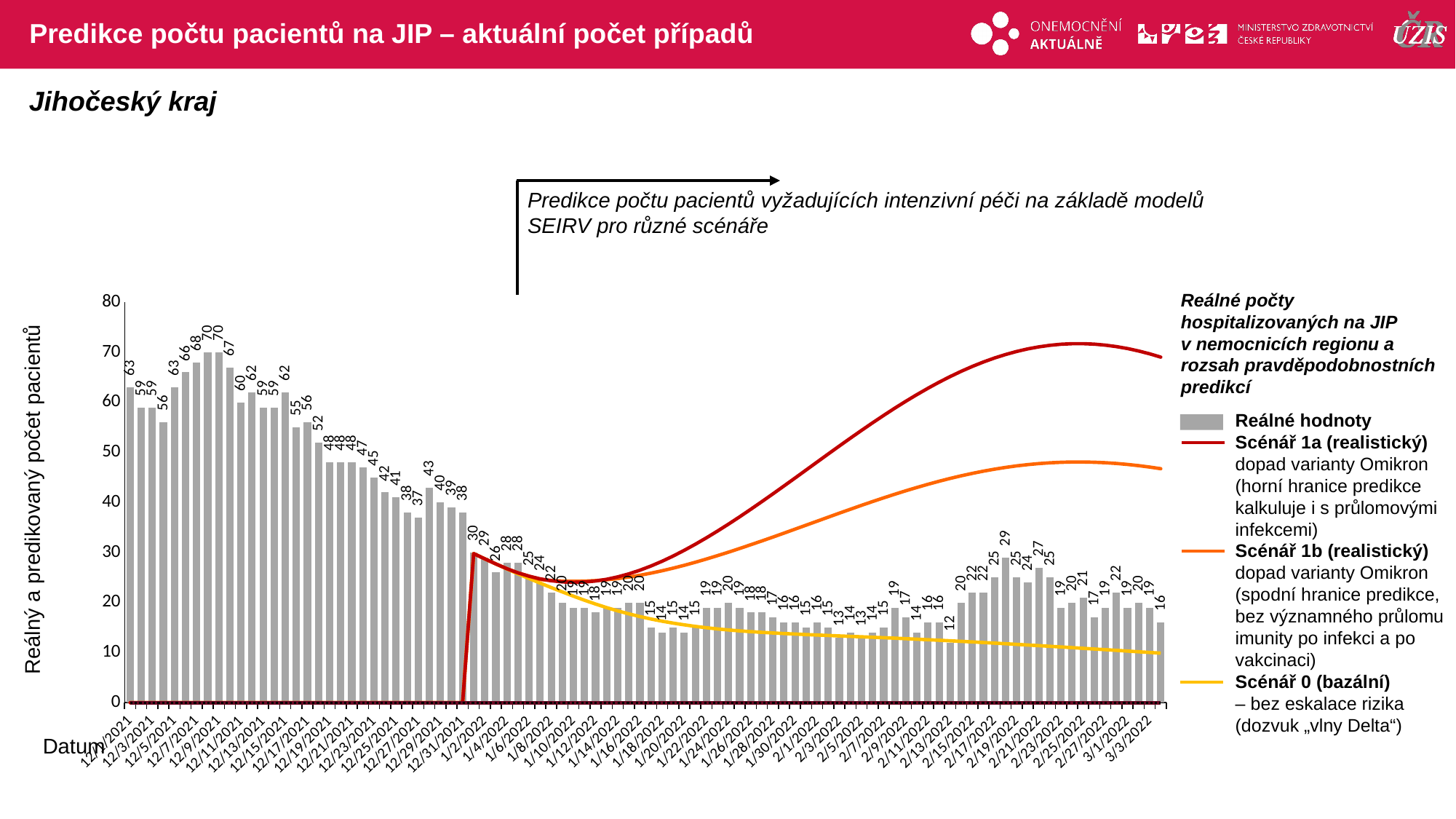

# Predikce počtu pacientů na JIP – aktuální počet případů
Jihočeský kraj
Predikce počtu pacientů vyžadujících intenzivní péči na základě modelů SEIRV pro různé scénáře
Reálné počty hospitalizovaných na JIP v nemocnicích regionu a rozsah pravděpodobnostních predikcí

### Chart

| Category |  |  |  |  |  |  |
|---|---|---|---|---|---|---|
| 44531 | 63.0 | None | None | None | None | None |
| 44532 | 59.0 | None | None | None | None | None |
| 44533 | 59.0 | None | None | None | None | None |
| 44534 | 56.0 | None | None | None | None | None |
| 44535 | 63.0 | None | None | None | None | None |
| 44536 | 66.0 | None | None | None | None | None |
| 44537 | 68.0 | None | None | None | None | None |
| 44538 | 70.0 | None | None | None | None | None |
| 44539 | 70.0 | None | None | None | None | None |
| 44540 | 67.0 | None | None | None | None | None |
| 44541 | 60.0 | None | None | None | None | None |
| 44542 | 62.0 | None | None | None | None | None |
| 44543 | 59.0 | None | None | None | None | None |
| 44544 | 59.0 | None | None | None | None | None |
| 44545 | 62.0 | None | None | None | None | None |
| 44546 | 55.0 | None | None | None | None | None |
| 44547 | 56.0 | None | None | None | None | None |
| 44548 | 52.0 | None | None | None | None | None |
| 44549 | 48.0 | None | None | None | None | None |
| 44550 | 48.0 | None | None | None | None | None |
| 44551 | 48.0 | None | None | None | None | None |
| 44552 | 47.0 | None | None | None | None | None |
| 44553 | 45.0 | None | None | None | None | None |
| 44554 | 42.0 | None | None | None | None | None |
| 44555 | 41.0 | None | None | None | None | None |
| 44556 | 38.0 | None | None | None | None | None |
| 44557 | 37.0 | None | None | None | None | None |
| 44558 | 43.0 | None | None | None | None | None |
| 44559 | 40.0 | None | None | None | None | None |
| 44560 | 39.0 | None | None | None | None | None |
| 44561 | 38.0 | None | None | None | None | None |
| 44562 | 30.0 | 29.77955377361234 | 29.77955377361234 | 29.77955377361234 | None | None |
| 44563 | 29.0 | 28.737576252572254 | 28.737576252572254 | 28.737576252572254 | None | None |
| 44564 | 26.0 | 27.71491370589693 | 27.71491370589693 | 27.71491370589693 | None | None |
| 44565 | 28.0 | 26.712429749117376 | 26.76844136850796 | 26.76844136850796 | None | None |
| 44566 | 28.0 | 25.730859949657724 | 25.93656577257794 | 25.93656577257794 | None | None |
| 44567 | 25.0 | 24.79875723780442 | 25.267441335179907 | 25.267441335179907 | None | None |
| 44568 | 24.0 | 23.88666827381752 | 24.598316897781878 | 24.740603901457657 | None | None |
| 44569 | 22.0 | 22.995098600633263 | 24.408165479906213 | 24.360301065706324 | None | None |
| 44570 | 20.0 | 22.124468040367013 | 24.29200484574181 | 24.127979797377513 | None | None |
| 44571 | 19.0 | 21.27514018053523 | 24.24977346232517 | 24.04351703054424 | None | None |
| 44572 | 19.0 | 20.46381767729899 | 24.28062256683111 | 24.105215239556124 | None | None |
| 44573 | 18.0 | 19.70180195905988 | 24.383016923973166 | 24.310003953840233 | None | None |
| 44574 | 19.0 | 18.994443532937687 | 24.554697792618033 | 24.653365691129967 | None | None |
| 44575 | 19.0 | 18.34346126331783 | 24.793154198215817 | 25.13027850232553 | None | None |
| 44576 | 20.0 | 17.74856274261287 | 25.095486313995824 | 25.73494273388554 | None | None |
| 44577 | 20.0 | 17.208354406080865 | 25.458667365725976 | 26.461304837345853 | None | None |
| 44578 | 15.0 | 16.720820555077914 | 25.879698937892165 | 27.303367981678235 | None | None |
| 44579 | 14.0 | 16.28341145074331 | 26.354977496998888 | 28.253925099891678 | None | None |
| 44580 | 15.0 | 15.893158945126443 | 26.879500775396124 | 29.302971656686147 | None | None |
| 44581 | 14.0 | 15.546694561135368 | 27.44797583021297 | 30.439921766319845 | None | None |
| 44582 | 15.0 | 15.24056769985287 | 28.05567721262094 | 31.655324531135783 | None | None |
| 44583 | 19.0 | 14.971204354509998 | 28.698432864932716 | 32.94083583575932 | None | None |
| 44584 | 19.0 | 14.735085846648433 | 29.37243833205514 | 34.28884677000418 | None | None |
| 44585 | 20.0 | 14.528861363492128 | 30.074145460524857 | 35.6922610269436 | None | None |
| 44586 | 19.0 | 14.34899293333543 | 30.800136704742574 | 37.14424351537904 | None | None |
| 44587 | 18.0 | 14.191307709391994 | 31.54688683240171 | 38.63774377069732 | None | None |
| 44588 | 18.0 | 14.051660467737312 | 32.31090523327405 | 40.165780572441996 | None | None |
| 44589 | 17.0 | 13.926462893388623 | 33.08885127605577 | 41.721672658005446 | None | None |
| 44590 | 16.0 | 13.812695844555517 | 33.8774410506366 | 43.298852207167094 | None | None |
| 44591 | 16.0 | 13.707801330710813 | 34.67350191331726 | 44.890973932528425 | None | None |
| 44592 | 15.0 | 13.60960721770058 | 35.47390615238101 | 46.49178241065593 | None | None |
| 44593 | 16.0 | 13.5162409452618 | 36.275526191549346 | 48.095022488992605 | None | None |
| 44594 | 15.0 | 13.425977347426171 | 37.07517404935993 | 49.69431820461376 | None | None |
| 44595 | 13.0 | 13.337311761493744 | 37.86960193644104 | 51.28317397877598 | None | None |
| 44596 | 14.0 | 13.249018967749693 | 38.65552248271211 | 52.85501507131811 | None | None |
| 44597 | 13.0 | 13.160091264380704 | 39.429596743648936 | 54.403163593191756 | None | None |
| 44598 | 14.0 | 13.069757166388953 | 40.18846372404167 | 55.92089755397723 | None | None |
| 44599 | 15.0 | 12.977429325140532 | 40.92878715763803 | 57.40154442116993 | None | None |
| 44600 | 19.0 | 12.88266400224488 | 41.64725660970872 | 58.83848332531134 | None | None |
| 44601 | 17.0 | 12.785158166712534 | 42.340745056791526 | 60.22546021947693 | None | None |
| 44602 | 14.0 | 12.684721452236106 | 43.0062523752634 | 61.5564748564207 | None | None |
| 44603 | 16.0 | 12.581254946881527 | 43.64090217331171 | 62.82577445251733 | None | None |
| 44604 | 16.0 | 12.474720582729391 | 44.24193209783114 | 64.02783430155617 | None | None |
| 44605 | 12.0 | 12.36513758311568 | 44.806754551836875 | 65.15747920956767 | None | None |
| 44606 | 20.0 | 12.252589963926921 | 45.33296239438233 | 66.20989489465853 | None | None |
| 44607 | 22.0 | 12.137207908626058 | 45.818325333464394 | 67.18062077282269 | None | None |
| 44608 | 22.0 | 12.019145496955005 | 46.26081245997652 | 68.0655950258469 | None | None |
| 44609 | 25.0 | 11.898553367820552 | 46.65860226697066 | 68.86117463983521 | None | None |
| 44610 | 29.0 | 11.77558458742008 | 47.01009235814958 | 69.56415482219302 | None | None |
| 44611 | 25.0 | 11.650387184493843 | 47.313910949699334 | 70.17179200529257 | None | None |
| 44612 | 24.0 | 11.523130377074077 | 47.56892536777882 | 70.68182084145153 | None | None |
| 44613 | 27.0 | 11.393996912028904 | 47.774239787195 | 71.09244968028392 | None | None |
| 44614 | 25.0 | 11.263168512426509 | 47.92921384950844 | 71.40239780491079 | None | None |
| 44615 | 19.0 | 11.130827607852732 | 48.03346387944773 | 71.61089786478934 | None | None |
| 44616 | 20.0 | 10.997151587199518 | 48.086855275578316 | 71.71768065705054 | None | None |
| 44617 | 21.0 | 10.862310310906956 | 48.089498617446424 | 71.72296734078672 | None | None |
| 44618 | 17.0 | 10.726465929098584 | 48.041749035574654 | 71.62746817704318 | None | None |
| 44619 | 19.0 | 10.58977284341256 | 47.944202981179956 | 71.4323760682538 | None | None |
| 44620 | 22.0 | 10.452371470210474 | 47.79769246306368 | 71.13935503202126 | None | None |
| 44621 | 19.0 | 10.314395806898045 | 47.60327658588805 | 70.75052327767 | None | None |
| 44622 | 20.0 | 10.175974053048469 | 47.362230632805534 | 70.26843137150496 | None | None |
| 44623 | 19.0 | 10.037227580856454 | 47.07603146634496 | 69.69603303858379 | None | None |
| 44624 | 16.0 | 9.898270450075403 | 46.74634252061064 | 69.03665514711517 | None | None |
|  | None | None | None | None | None | None |
|  | None | None | None | None | None | None |
Reálné hodnoty
Scénář 1a (realistický)  dopad varianty Omikron (horní hranice predikce kalkuluje i s průlomovými infekcemi)
Scénář 1b (realistický)   dopad varianty Omikron (spodní hranice predikce, bez významného průlomu imunity po infekci a po vakcinaci)
Scénář 0 (bazální)
– bez eskalace rizika (dozvuk „vlny Delta“)

Reálný a predikovaný počet pacientů
Datum